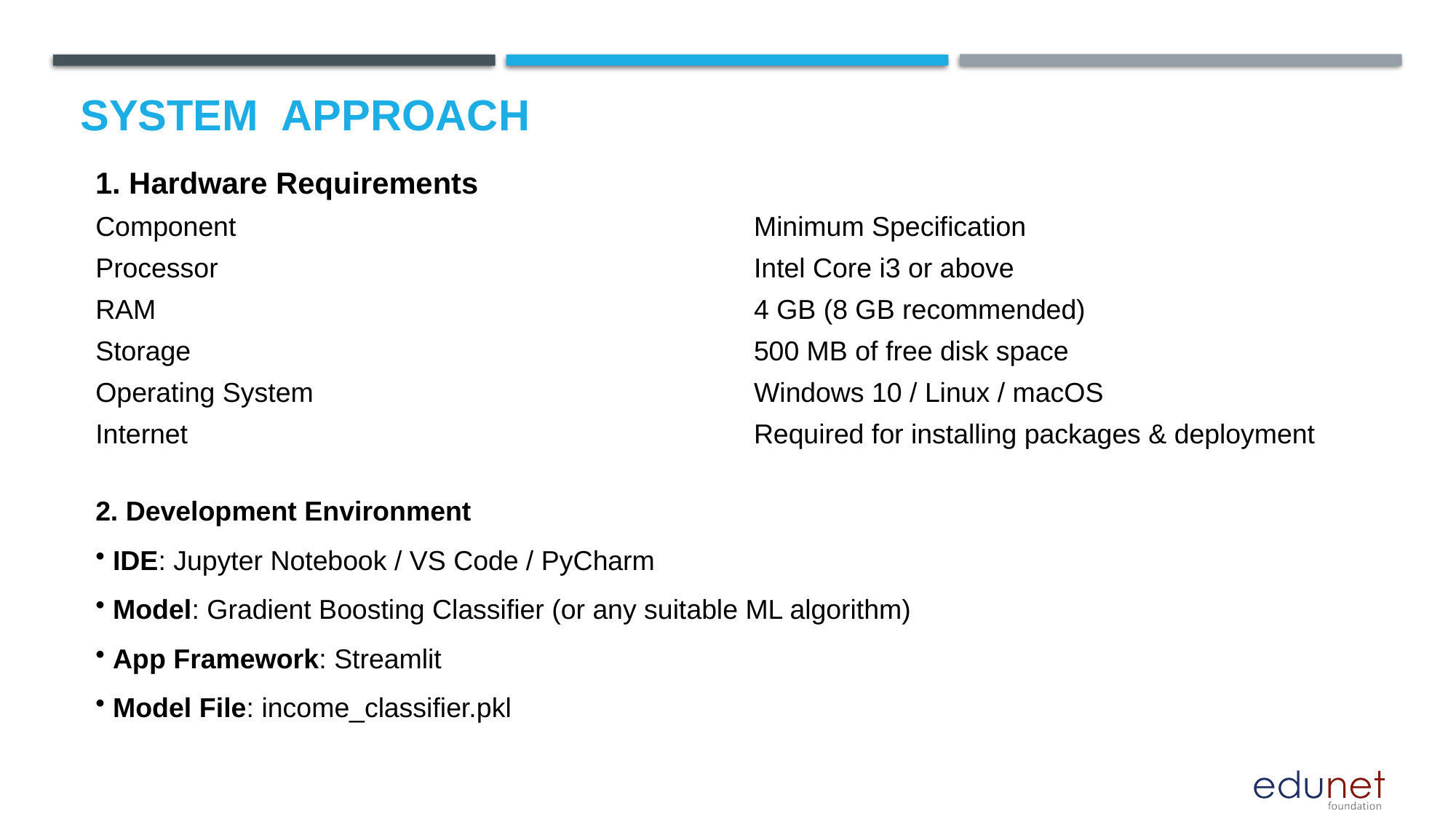

# System  Approach
1. Hardware Requirements
| Component | Minimum Specification |
| --- | --- |
| Processor | Intel Core i3 or above |
| RAM | 4 GB (8 GB recommended) |
| Storage | 500 MB of free disk space |
| Operating System | Windows 10 / Linux / macOS |
| Internet | Required for installing packages & deployment |
2. Development Environment
 IDE: Jupyter Notebook / VS Code / PyCharm
 Model: Gradient Boosting Classifier (or any suitable ML algorithm)
 App Framework: Streamlit
 Model File: income_classifier.pkl